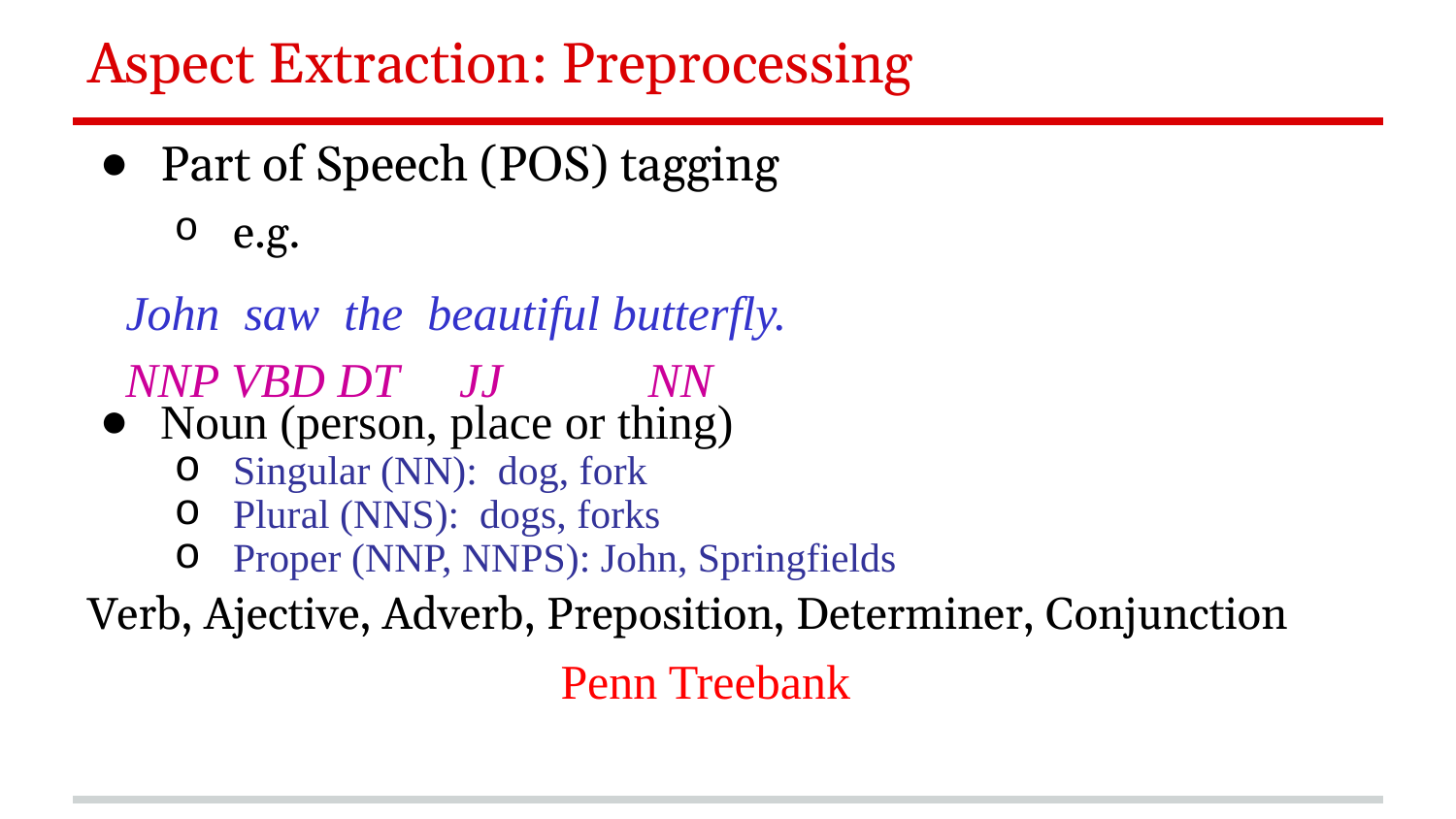

# Aspect Extraction: Preprocessing
John  saw  the  beautiful butterfly.
NNP VBD DT     JJ            NN
Part of Speech (POS) tagging
e.g.

Noun (person, place or thing)
Singular (NN):  dog, fork
Plural (NNS):  dogs, forks
Proper (NNP, NNPS): John, Springfields
Verb, Ajective, Adverb, Preposition, Determiner, Conjunction
                                       Penn Treebank